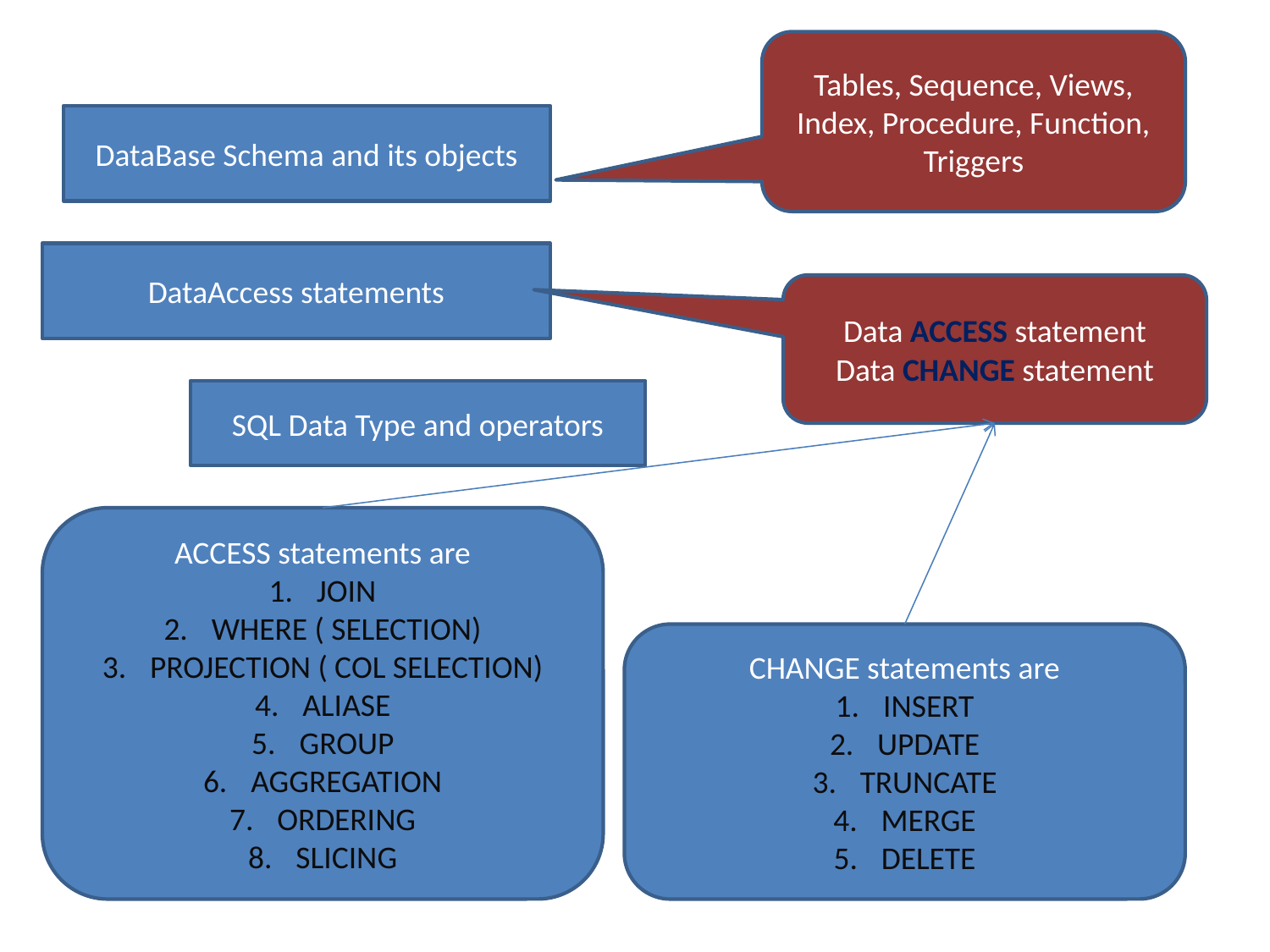

Tables, Sequence, Views, Index, Procedure, Function, Triggers
DataBase Schema and its objects
DataAccess statements
Data ACCESS statement
Data CHANGE statement
SQL Data Type and operators
ACCESS statements are
JOIN
WHERE ( SELECTION)
PROJECTION ( COL SELECTION)
ALIASE
GROUP
AGGREGATION
ORDERING
SLICING
CHANGE statements are
INSERT
UPDATE
TRUNCATE
MERGE
DELETE